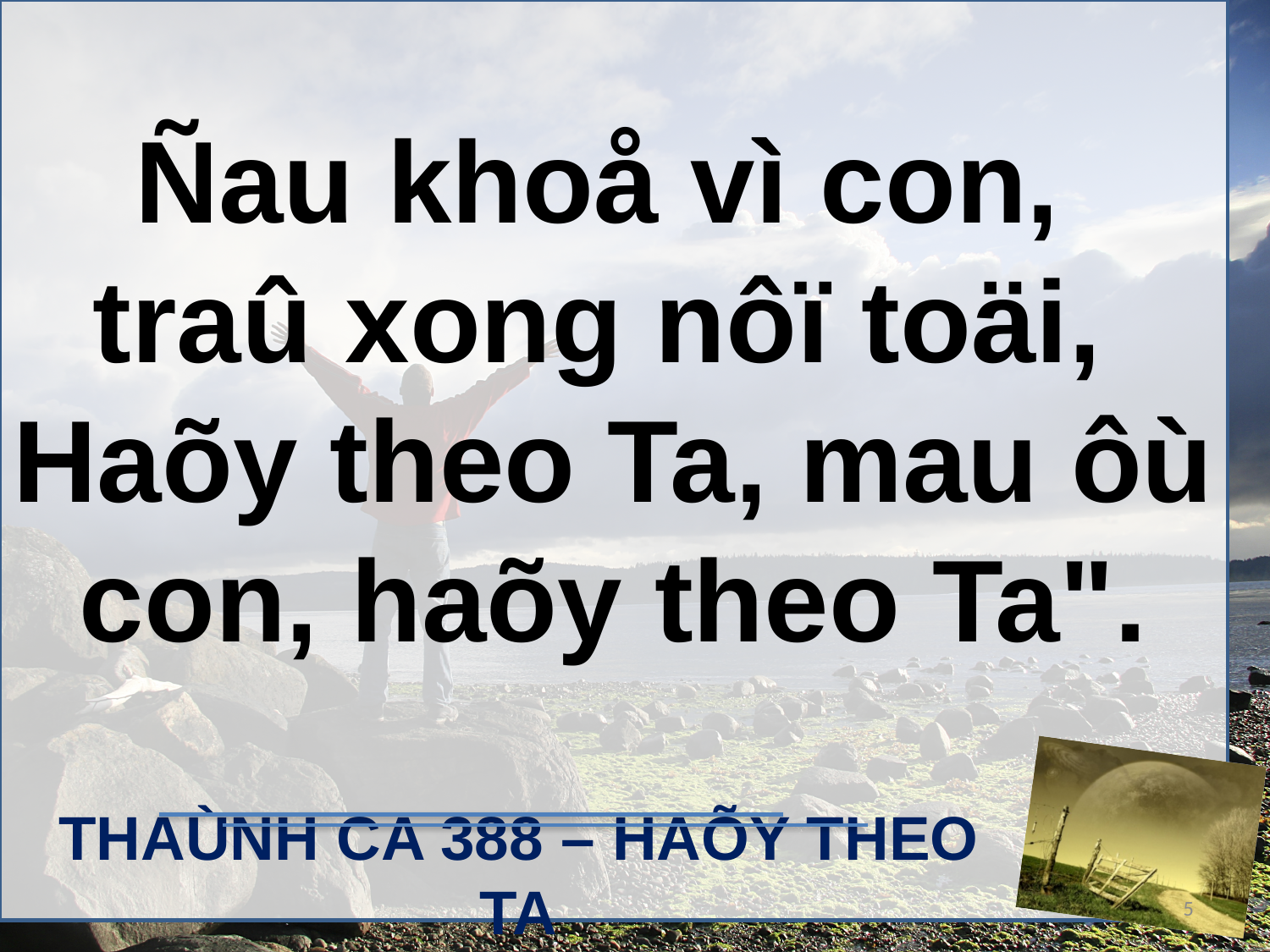

# Ñau khoå vì con, traû xong nôï toäi, Haõy theo Ta, mau ôù con, haõy theo Ta".
THAÙNH CA 388 – HAÕY THEO TA
5